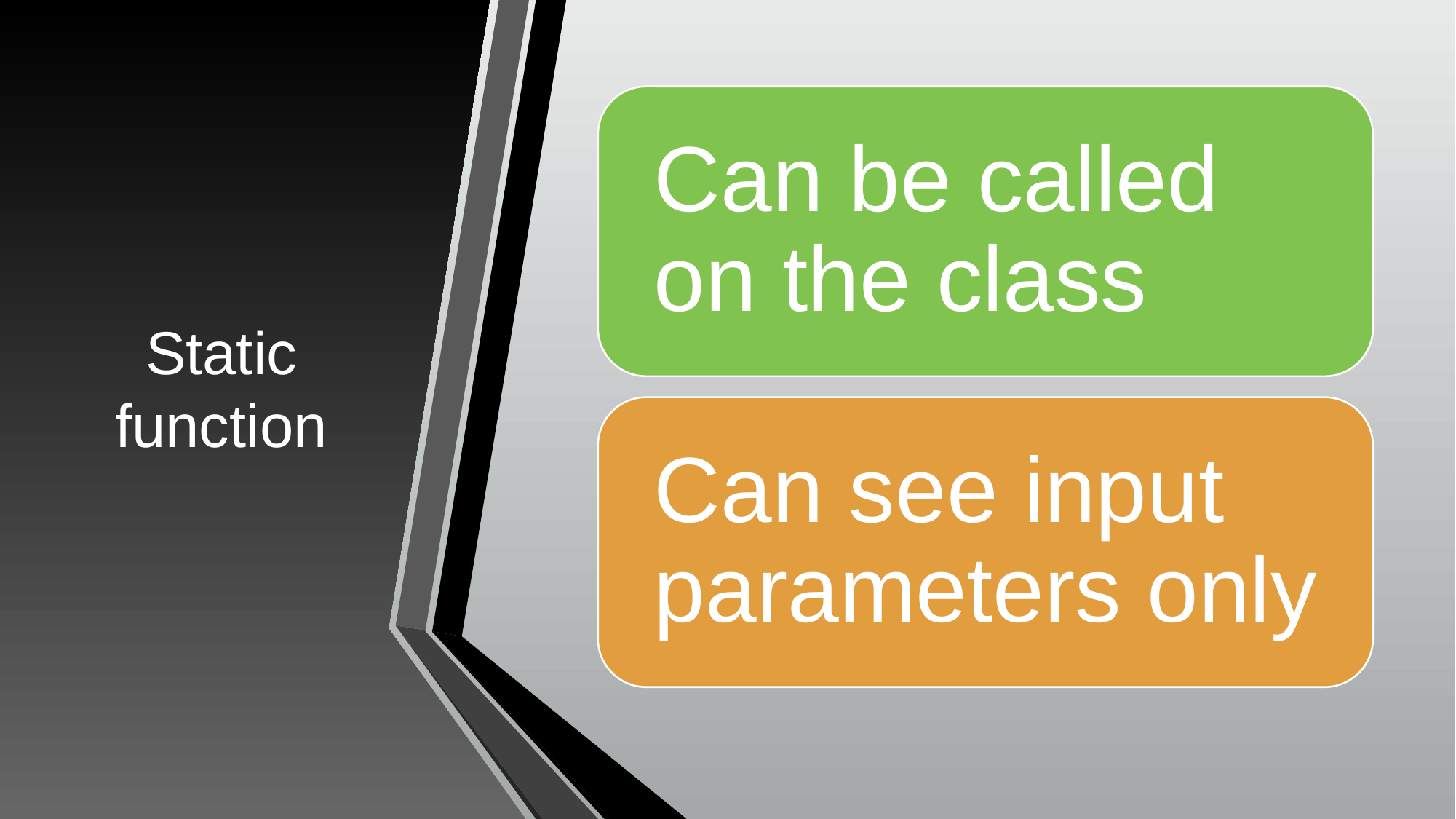

# Static function
Can be called on the class
Can see input parameters only